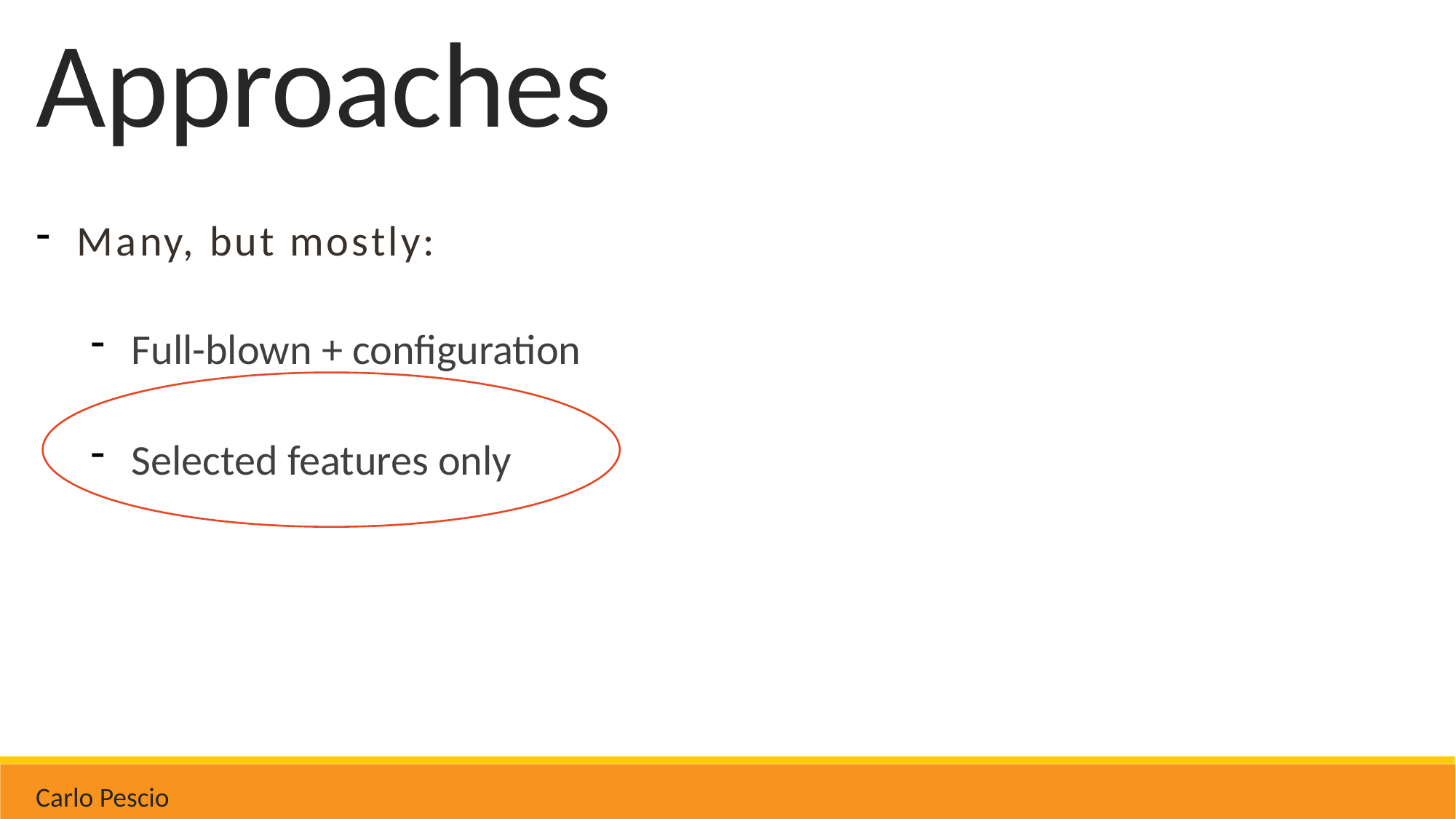

# Approaches
Many, but mostly:
Full-blown + configuration
Selected features only